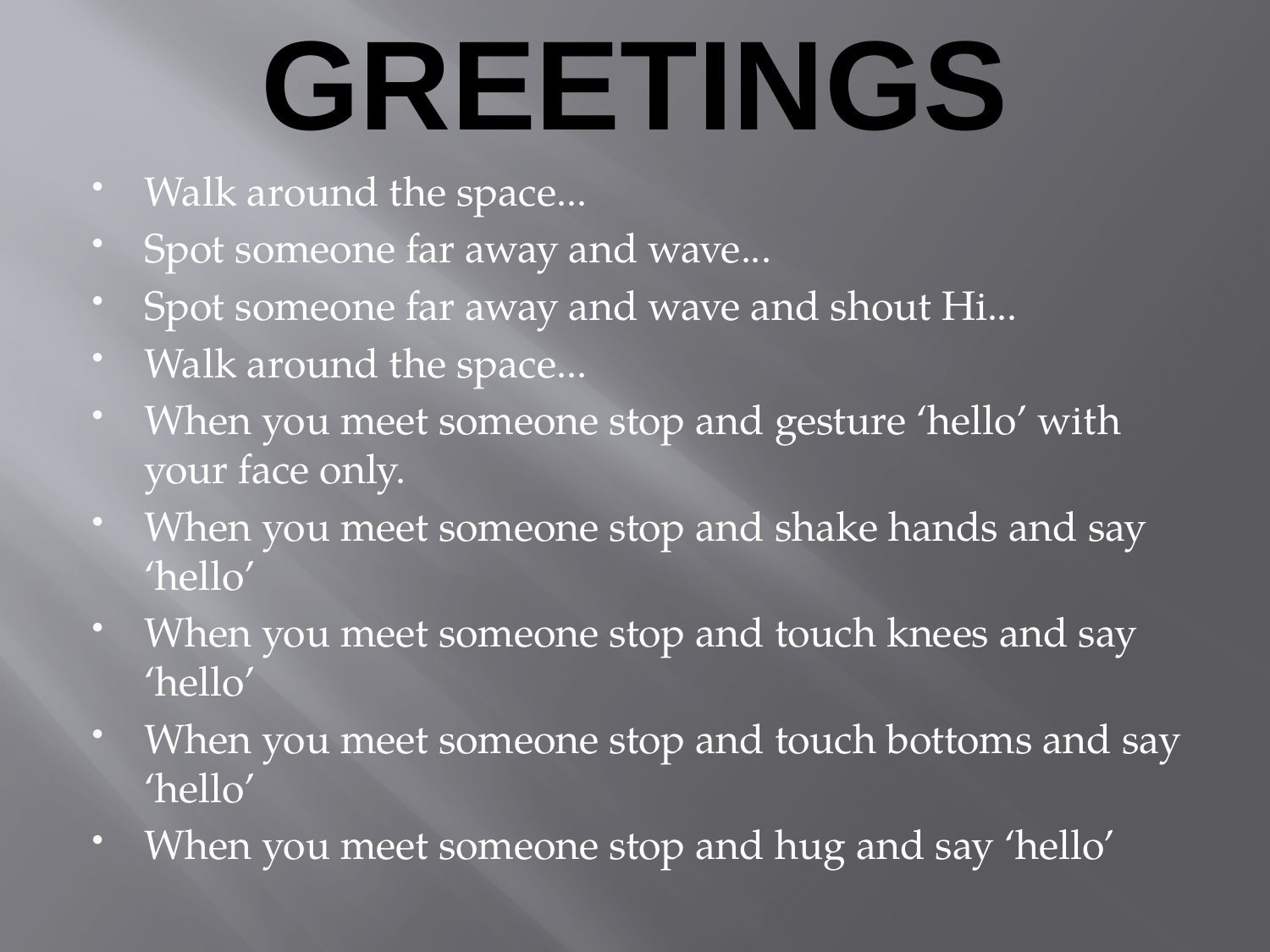

# GREETINGS
Walk around the space...
Spot someone far away and wave...
Spot someone far away and wave and shout Hi...
Walk around the space...
When you meet someone stop and gesture ‘hello’ with your face only.
When you meet someone stop and shake hands and say ‘hello’
When you meet someone stop and touch knees and say ‘hello’
When you meet someone stop and touch bottoms and say ‘hello’
When you meet someone stop and hug and say ‘hello’